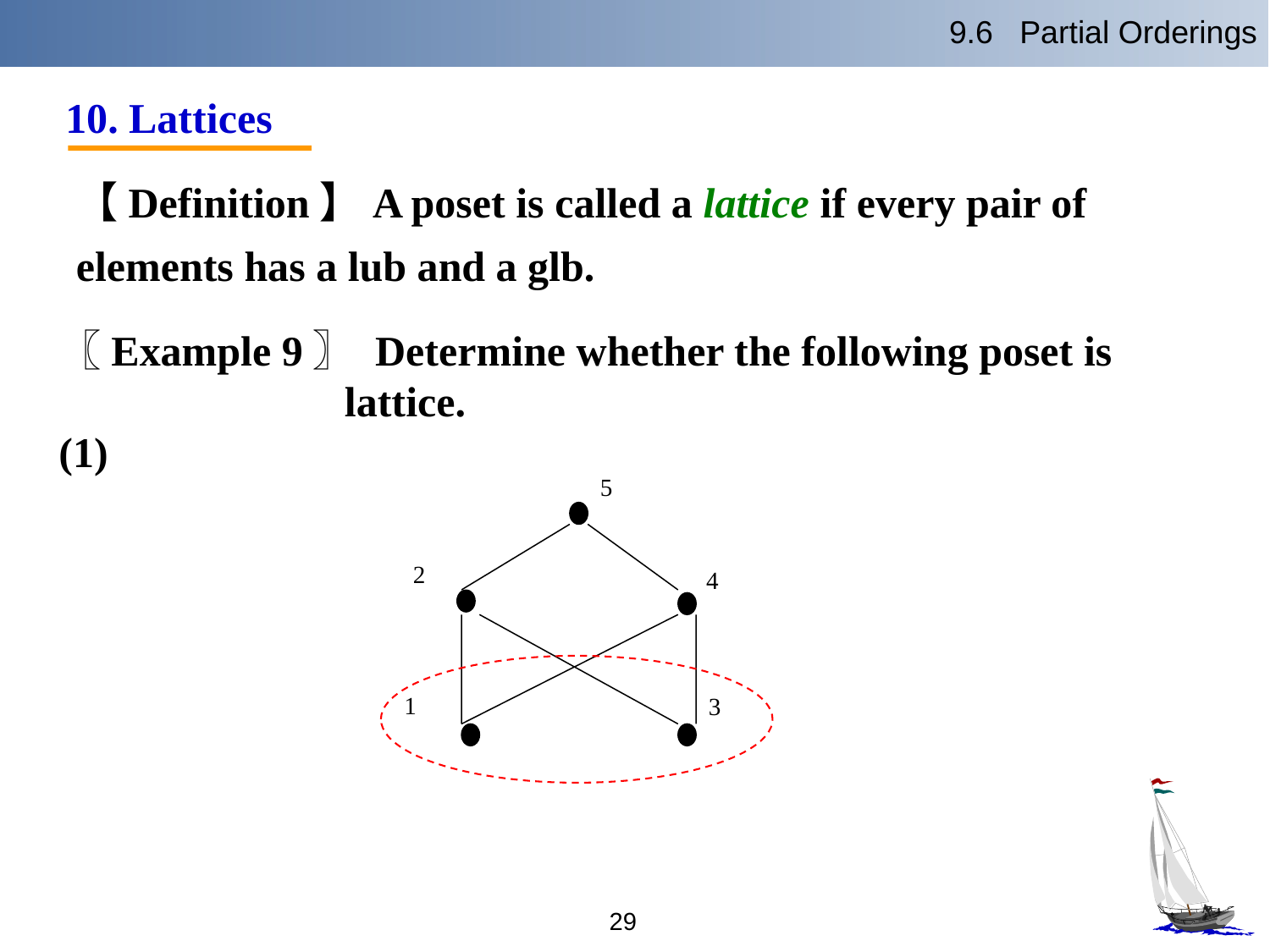

9.6   Partial Orderings
10. Lattices

【Definition】A poset is called a lattice if every pair of
elements has a lub and a glb.
〖Example 9〗 Determine whether the following poset is
                           lattice.
(1)
5

2
4

1
3

29